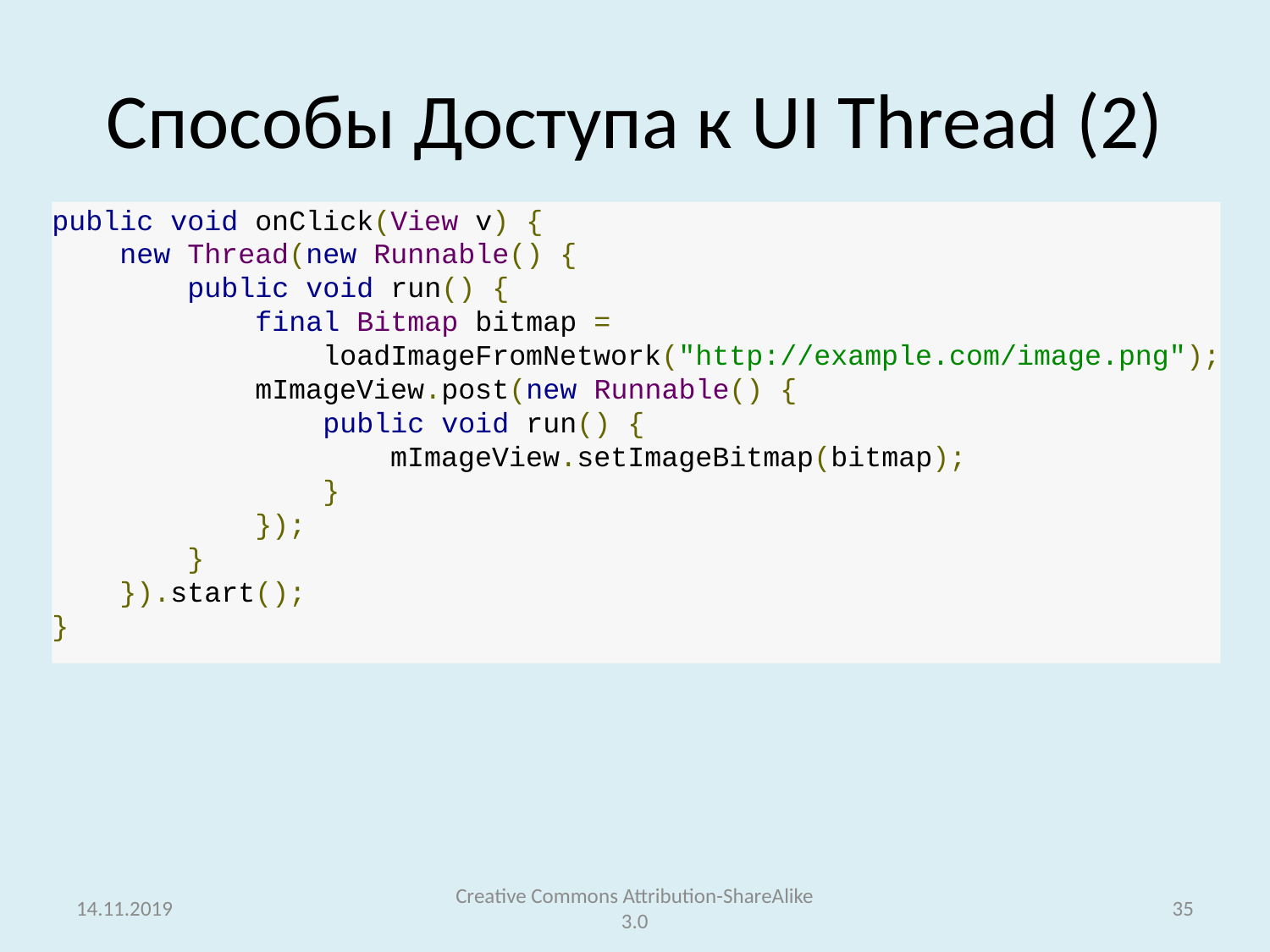

# Способы Доступа к UI Thread (2)
public void onClick(View v) {
    new Thread(new Runnable() {
        public void run() {
            final Bitmap bitmap =
                loadImageFromNetwork("http://example.com/image.png");
            mImageView.post(new Runnable() {
                public void run() {
                    mImageView.setImageBitmap(bitmap);
                }
            });
        }
    }).start();
}
14.11.2019
Creative Commons Attribution-ShareAlike 3.0
35